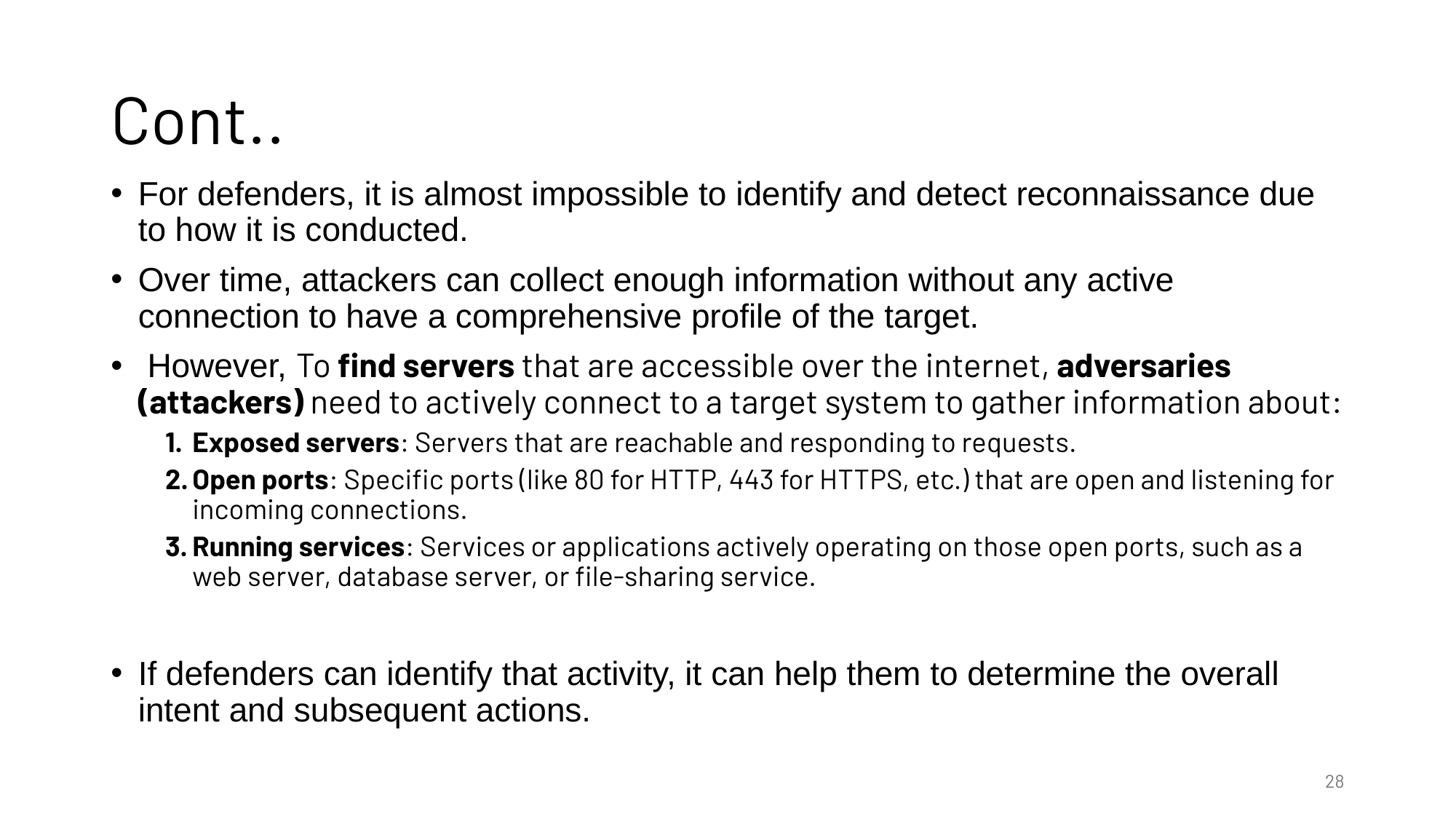

# Cont..
For defenders, it is almost impossible to identify and detect reconnaissance due to how it is conducted.
Over time, attackers can collect enough information without any active connection to have a comprehensive profile of the target.
 However, To find servers that are accessible over the internet, adversaries (attackers) need to actively connect to a target system to gather information about:
Exposed servers: Servers that are reachable and responding to requests.
Open ports: Specific ports (like 80 for HTTP, 443 for HTTPS, etc.) that are open and listening for incoming connections.
Running services: Services or applications actively operating on those open ports, such as a web server, database server, or file-sharing service.

If defenders can identify that activity, it can help them to determine the overall intent and subsequent actions.

28